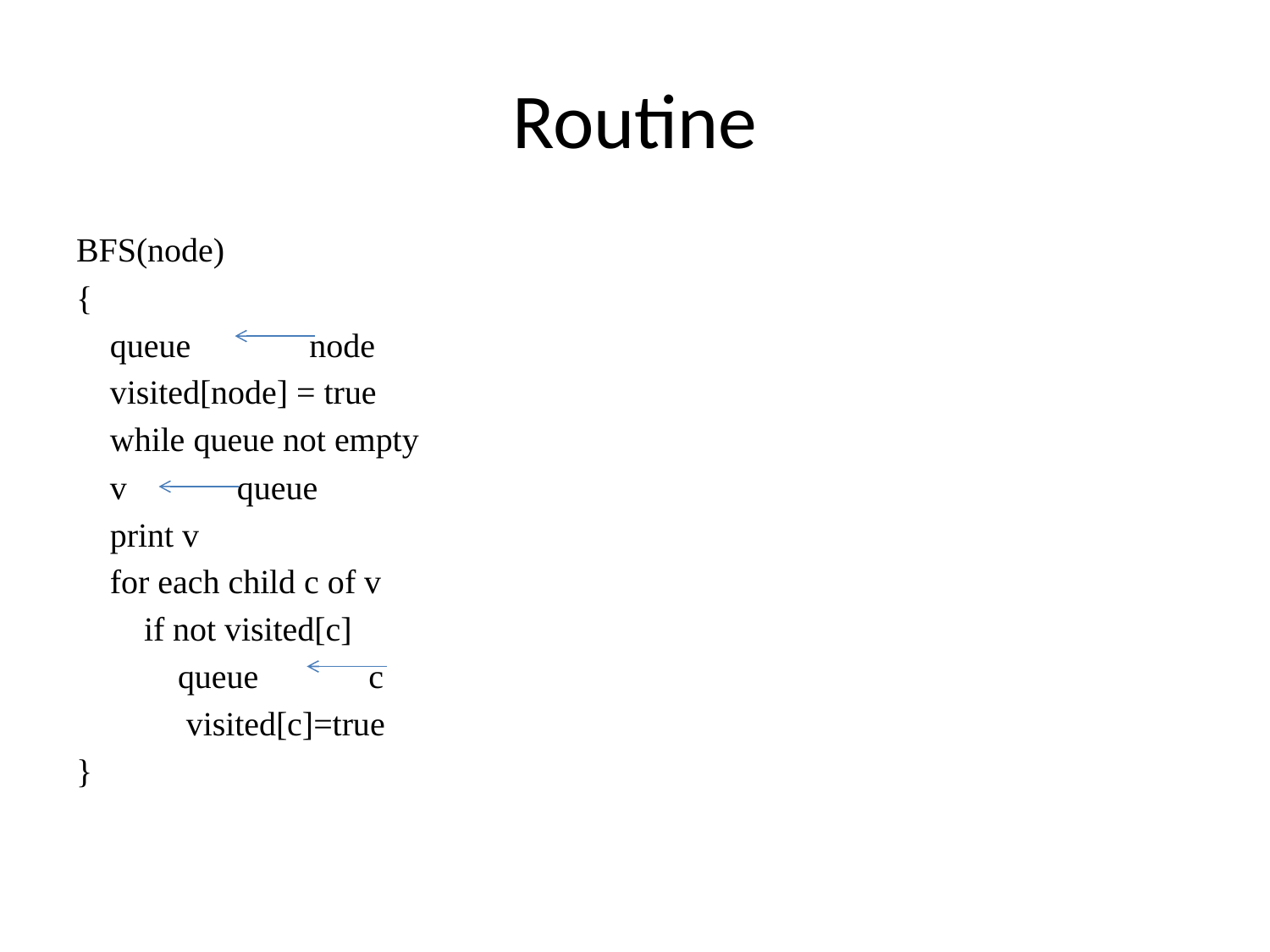

# Routine
BFS(node)
{
    queue              node
    visited[node] = true
    while queue not empty
    v             queue
    print v
    for each child c of v
        if not visited[c]
            queue             c
             visited[c]=true
}